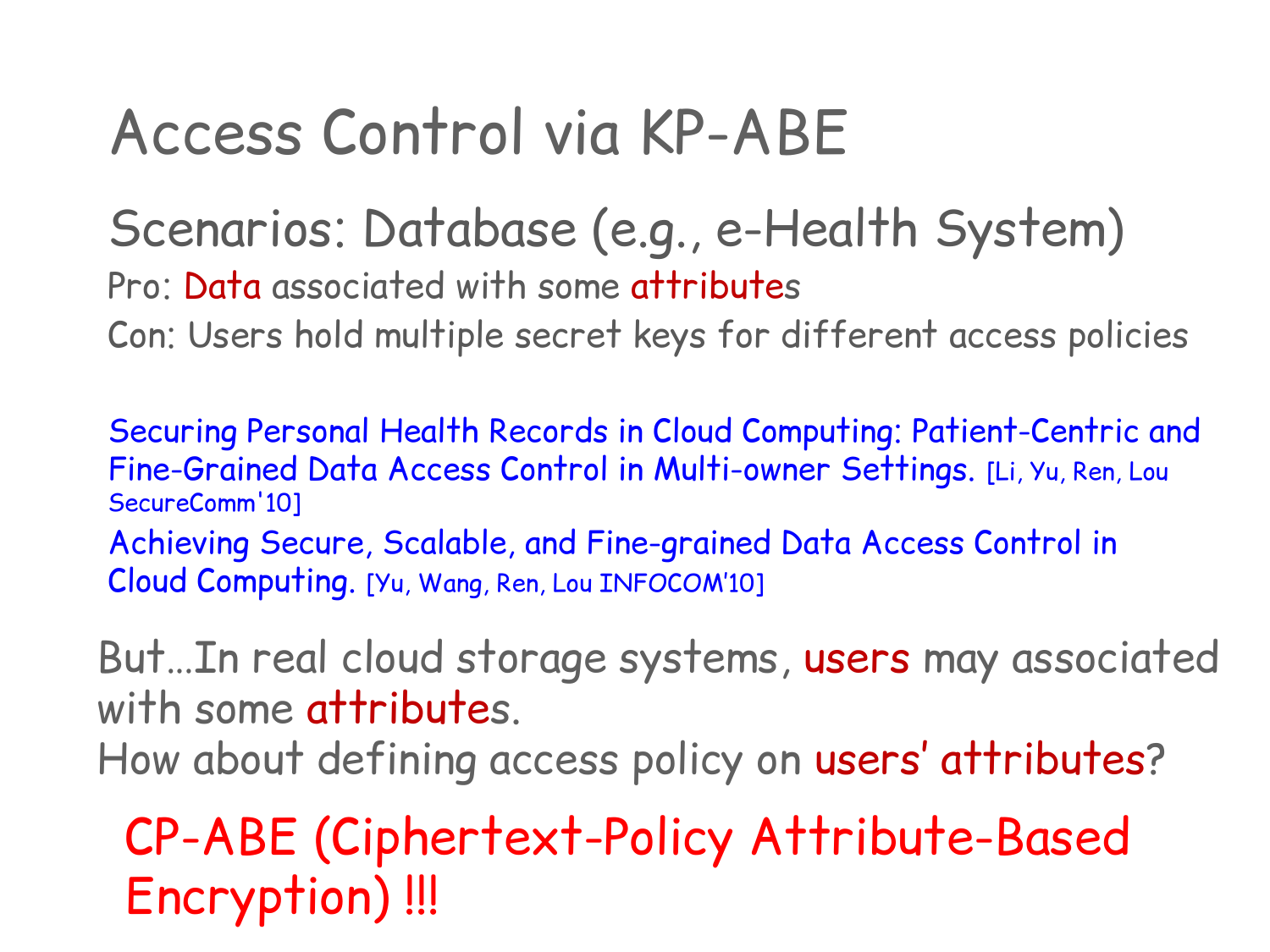

Access Control via KP-ABE
Scenarios: Database (e.g., e-Health System)
Pro: Data associated with some attributes
Con: Users hold multiple secret keys for different access policies

Securing Personal Health Records in Cloud Computing: Patient-Centric and Fine-Grained Data Access Control in Multi-owner Settings. [Li, Yu, Ren, Lou SecureComm'10]
Achieving Secure, Scalable, and Fine-grained Data Access Control in Cloud Computing. [Yu, Wang, Ren, Lou INFOCOM’10]

But…In real cloud storage systems, users may associated with some attributes.
How about defining access policy on users’ attributes?
CP-ABE (Ciphertext-Policy Attribute-Based Encryption) !!!